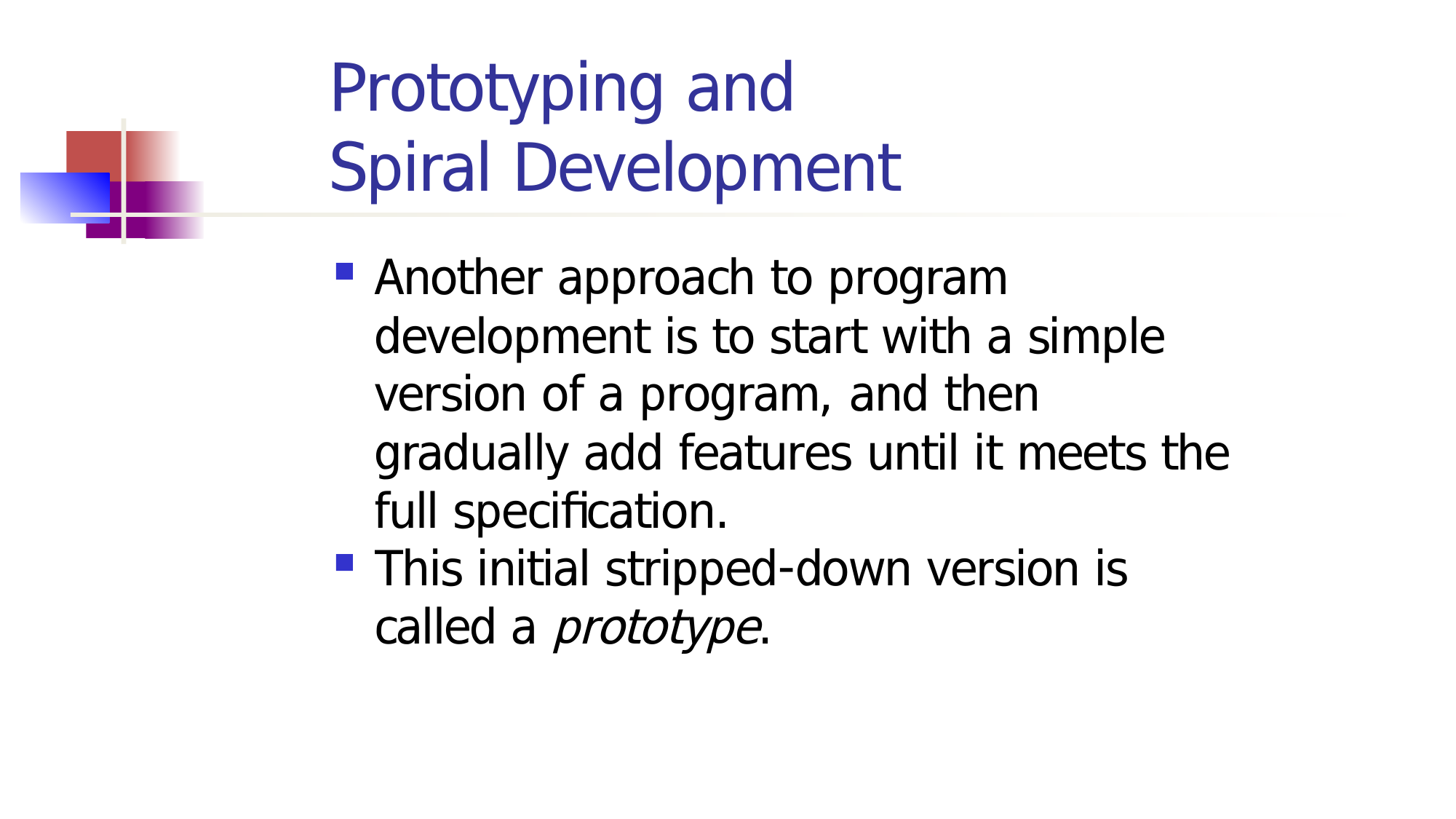

Prototyping and
Spiral Development
Another approach to program development is to start with a simple version of a program, and then gradually add features until it meets the full specification.
This initial stripped-down version is called a prototype.